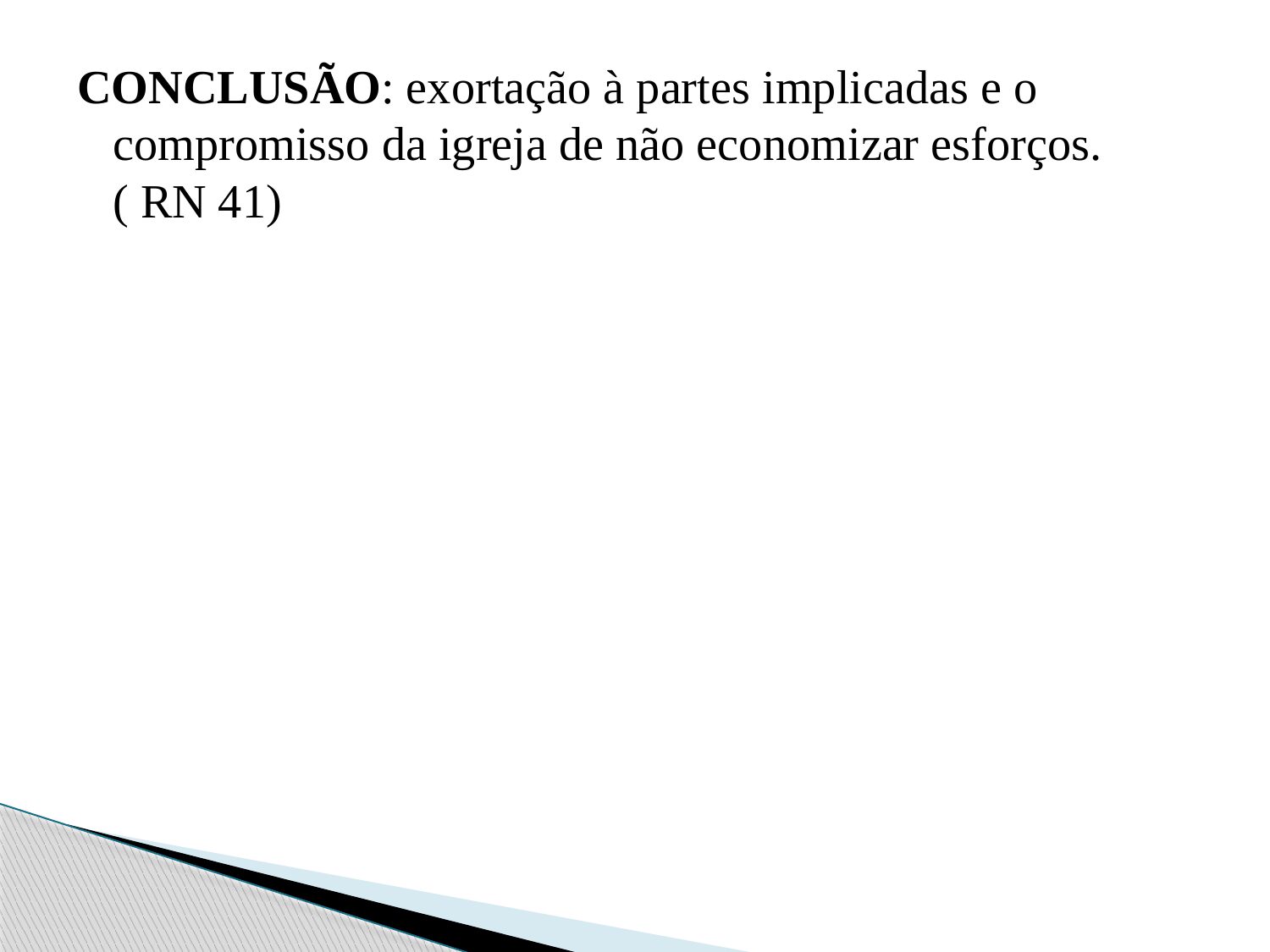

CONCLUSÃO: exortação à partes implicadas e o compromisso da igreja de não economizar esforços.( RN 41)